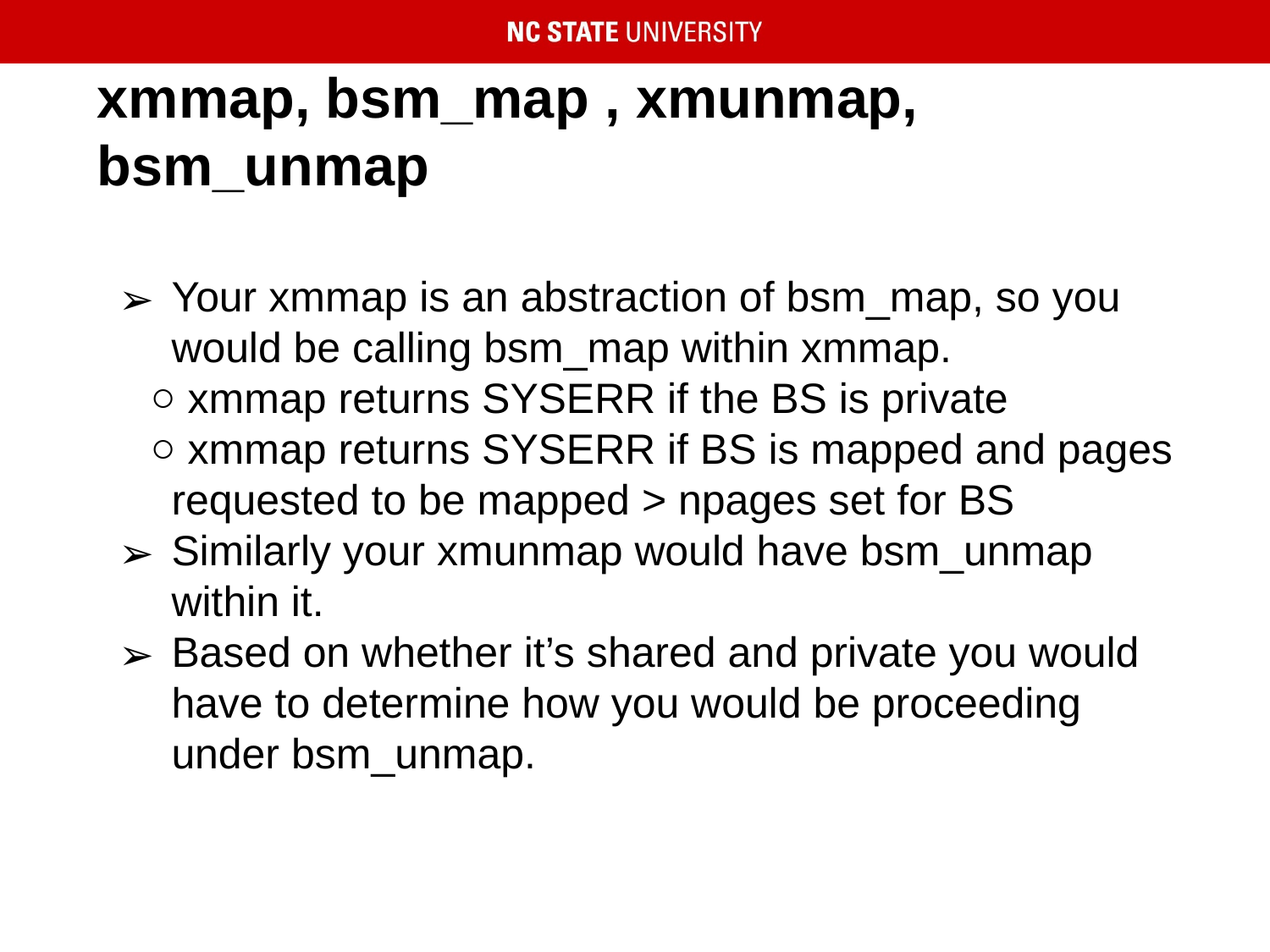

# xmmap, bsm_map , xmunmap, bsm_unmap
Your xmmap is an abstraction of bsm_map, so you would be calling bsm_map within xmmap.
 xmmap returns SYSERR if the BS is private
 xmmap returns SYSERR if BS is mapped and pages requested to be mapped > npages set for BS
Similarly your xmunmap would have bsm_unmap within it.
Based on whether it’s shared and private you would have to determine how you would be proceeding under bsm_unmap.